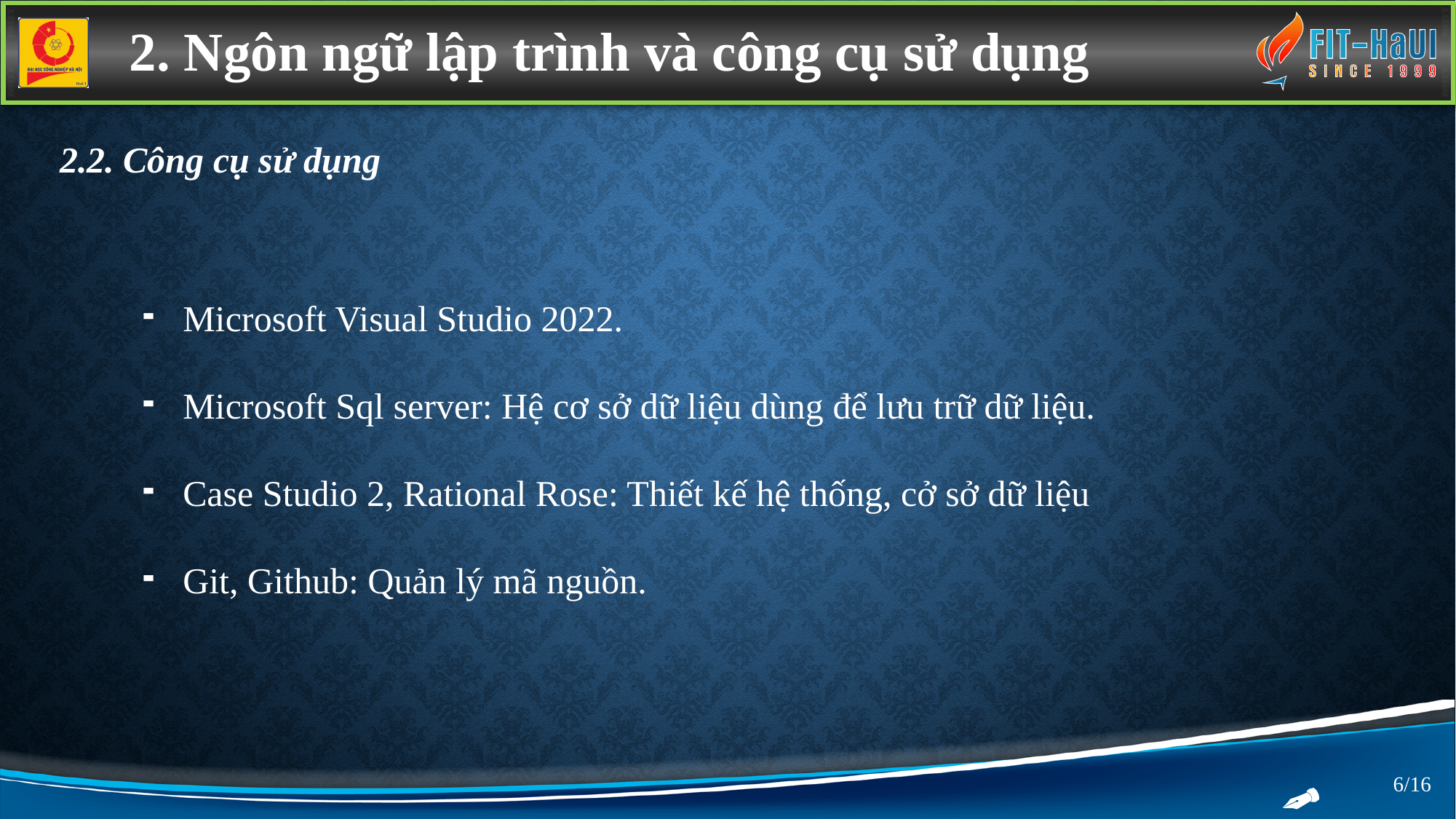

2. Ngôn ngữ lập trình và công cụ sử dụng
2.2. Công cụ sử dụng
Microsoft Visual Studio 2022.

Microsoft Sql server: Hệ cơ sở dữ liệu dùng để lưu trữ dữ liệu.

Case Studio 2, Rational Rose: Thiết kế hệ thống, cở sở dữ liệu

Git, Github: Quản lý mã nguồn.
6/16